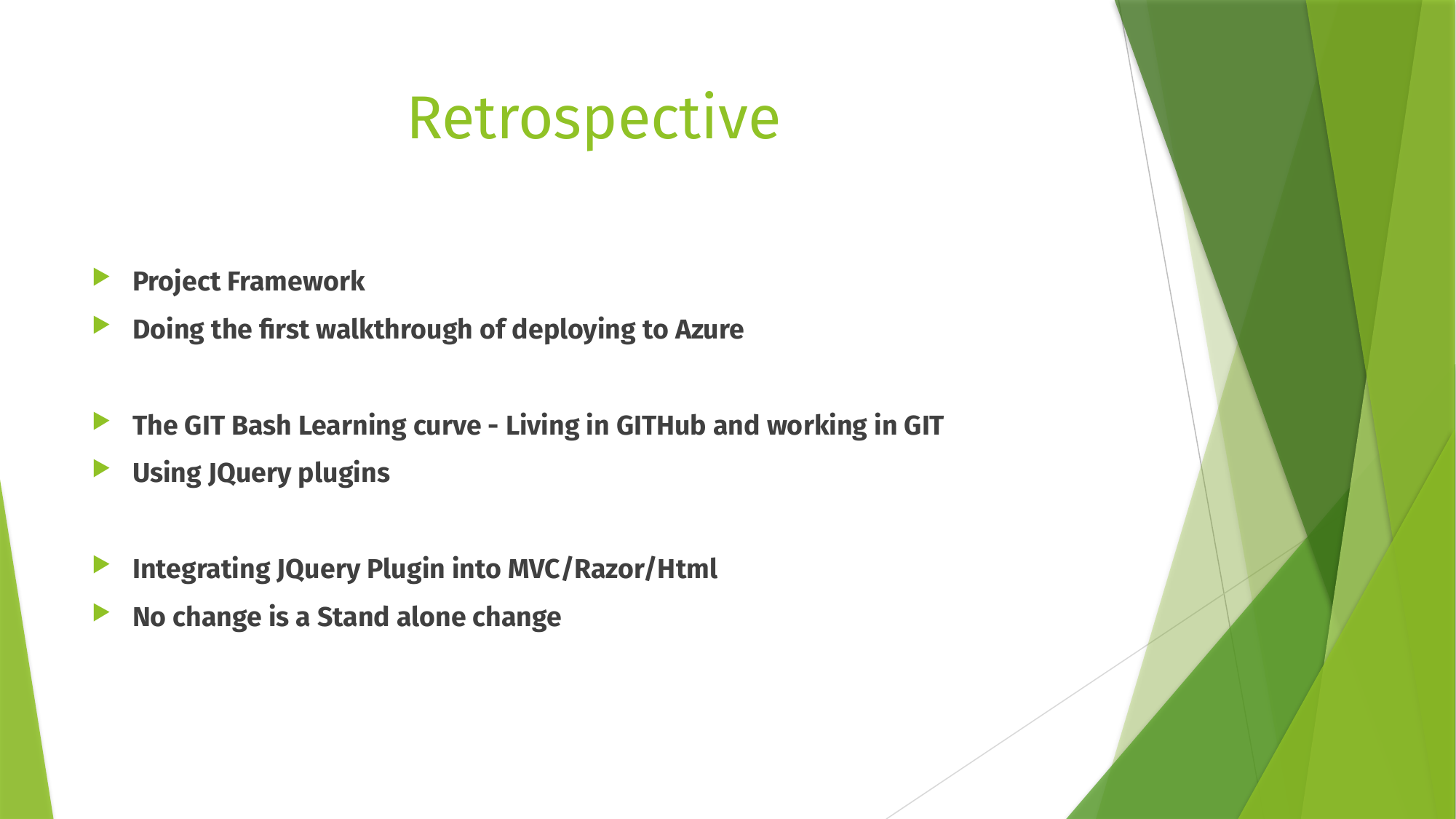

# Retrospective
Project Framework
Doing the first walkthrough of deploying to Azure

The GIT Bash Learning curve - Living in GITHub and working in GIT
Using JQuery plugins

Integrating JQuery Plugin into MVC/Razor/Html
No change is a Stand alone change